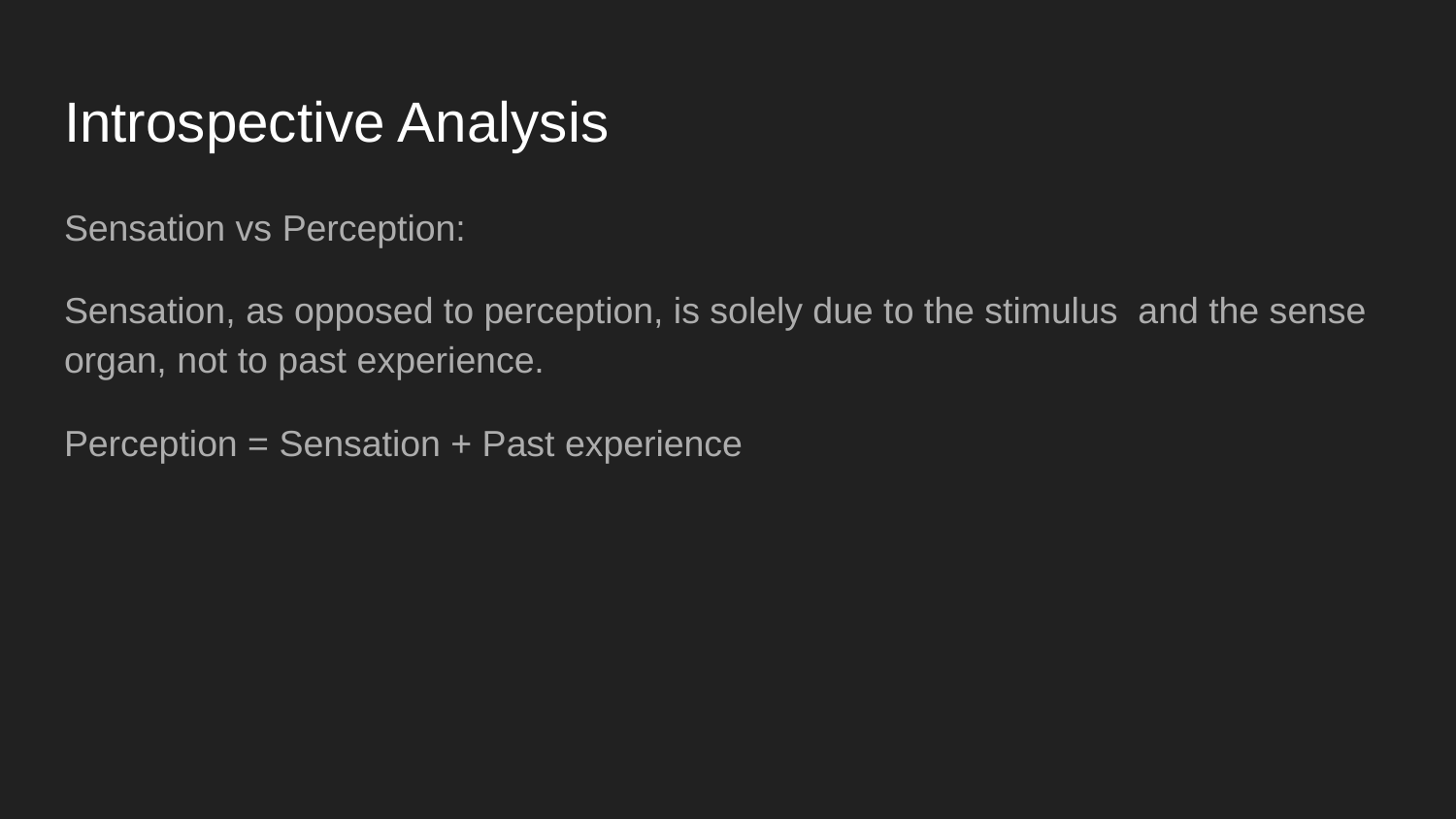

# Introspective Analysis
Sensation vs Perception:
Sensation, as opposed to perception, is solely due to the stimulus  and the sense organ, not to past experience.
Perception = Sensation + Past experience